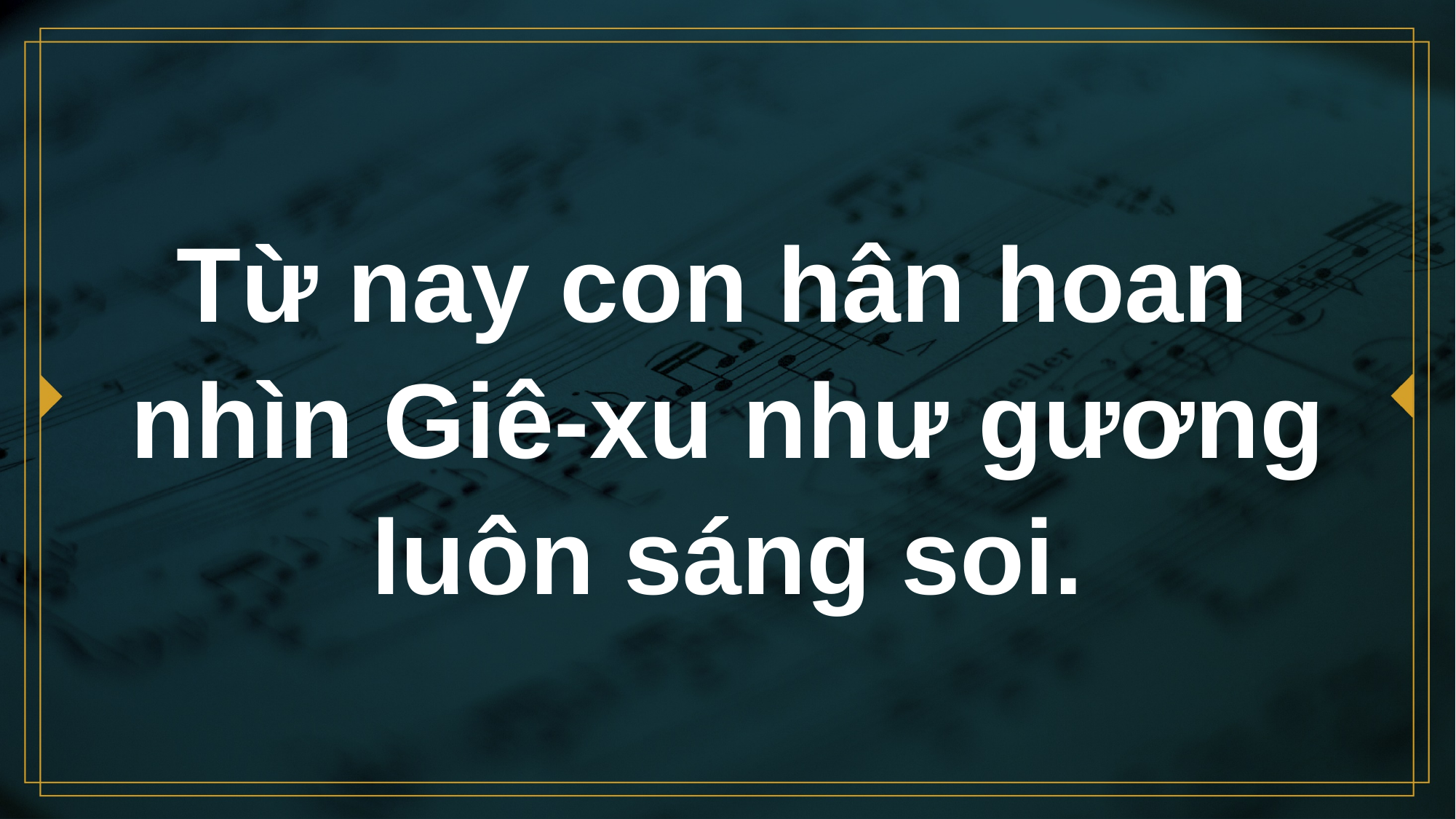

# Từ nay con hân hoan nhìn Giê-xu như gương luôn sáng soi.